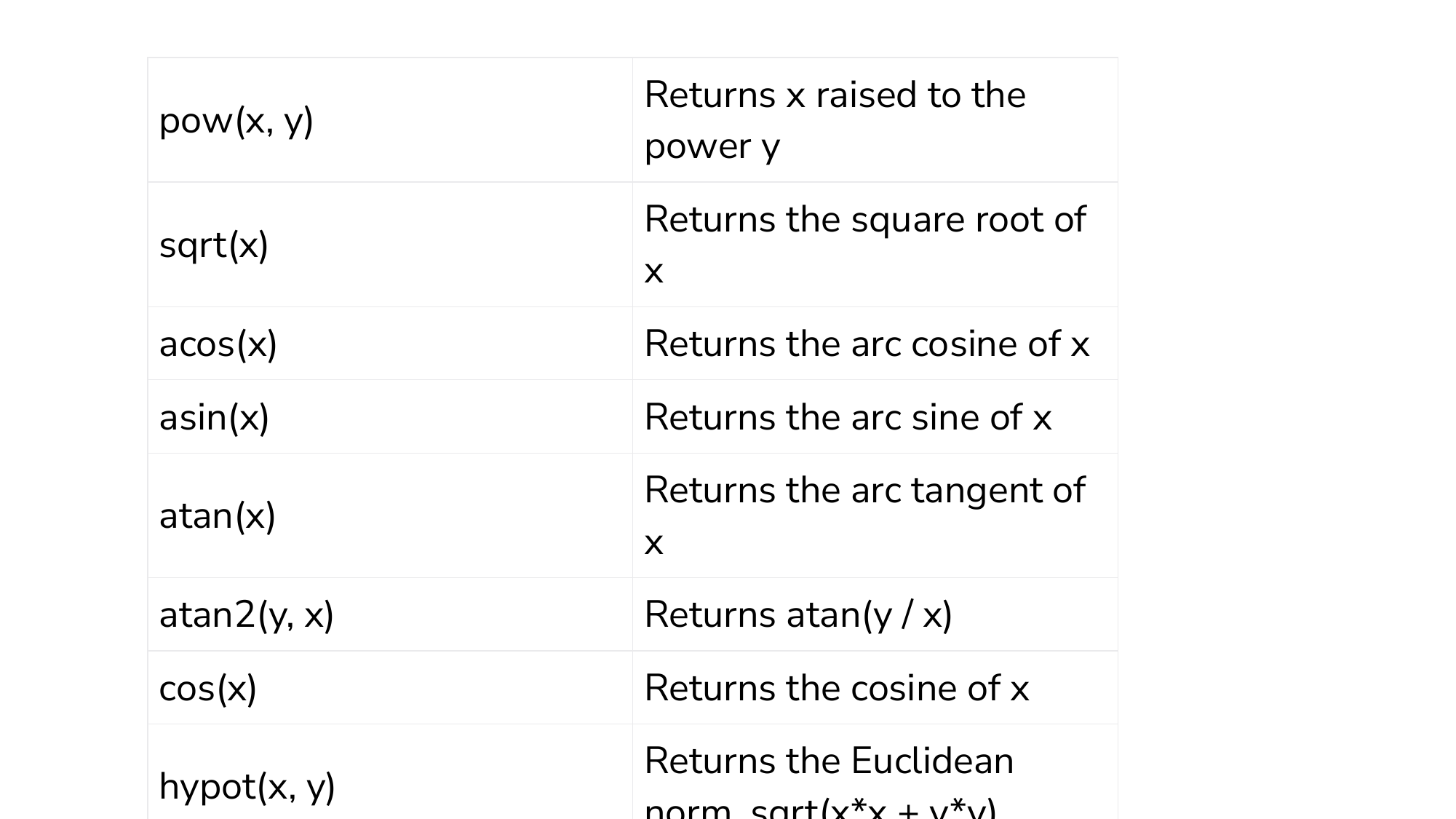

| pow(x, y) | Returns x raised to the power y |
| --- | --- |
| sqrt(x) | Returns the square root of x |
| acos(x) | Returns the arc cosine of x |
| asin(x) | Returns the arc sine of x |
| atan(x) | Returns the arc tangent of x |
| atan2(y, x) | Returns atan(y / x) |
| cos(x) | Returns the cosine of x |
| hypot(x, y) | Returns the Euclidean norm, sqrt(x\*x + y\*y) |